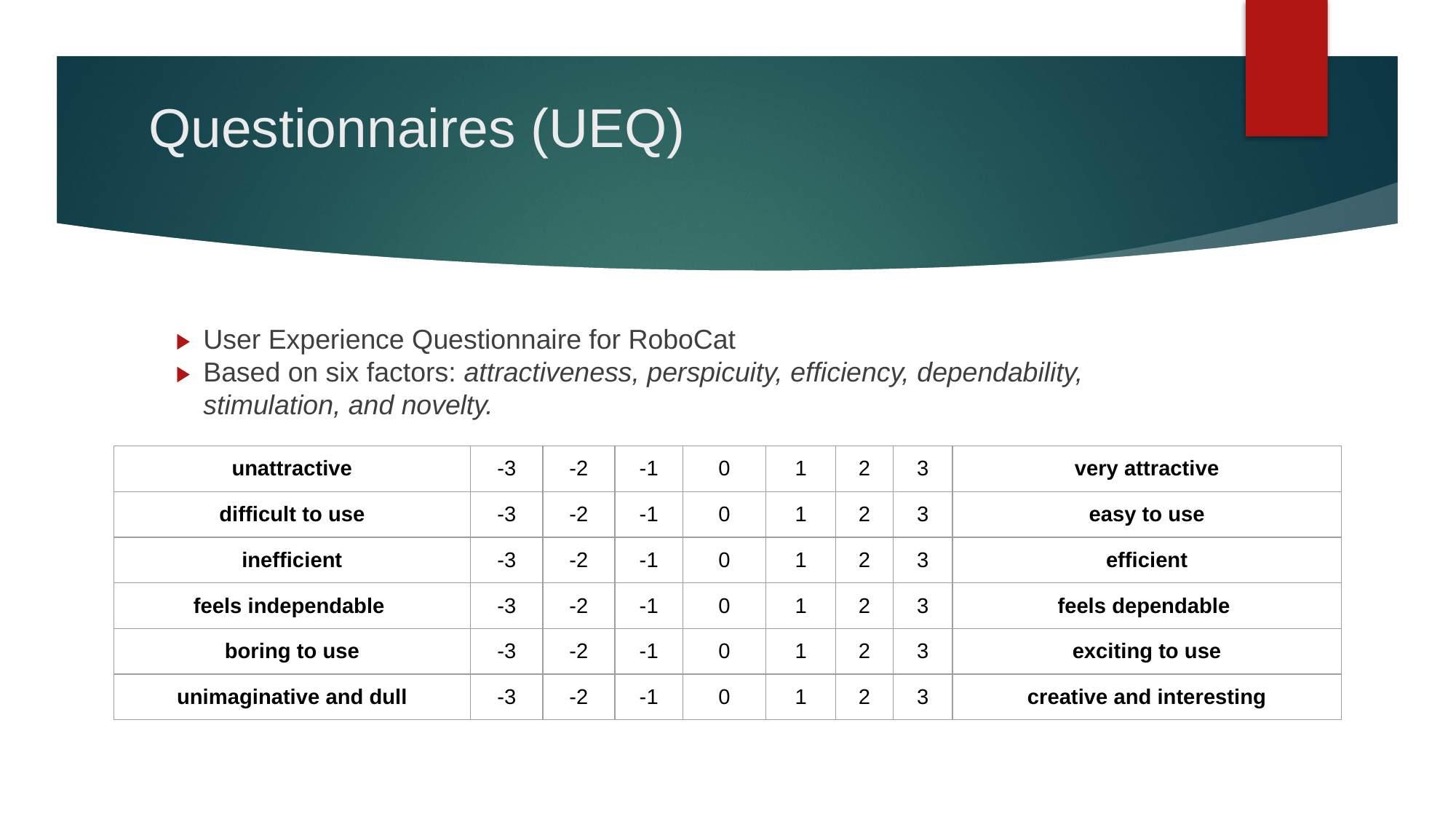

# Questionnaires (UEQ)

User Experience Questionnaire for RoboCat
Based on six factors: attractiveness, perspicuity, efficiency, dependability, stimulation, and novelty.
| unattractive | -3 | -2 | -1 | 0 | 1 | 2 | 3 | very attractive |
| --- | --- | --- | --- | --- | --- | --- | --- | --- |
| difficult to use | -3 | -2 | -1 | 0 | 1 | 2 | 3 | easy to use |
| inefficient | -3 | -2 | -1 | 0 | 1 | 2 | 3 | efficient |
| feels independable | -3 | -2 | -1 | 0 | 1 | 2 | 3 | feels dependable |
| boring to use | -3 | -2 | -1 | 0 | 1 | 2 | 3 | exciting to use |
| unimaginative and dull | -3 | -2 | -1 | 0 | 1 | 2 | 3 | creative and interesting |